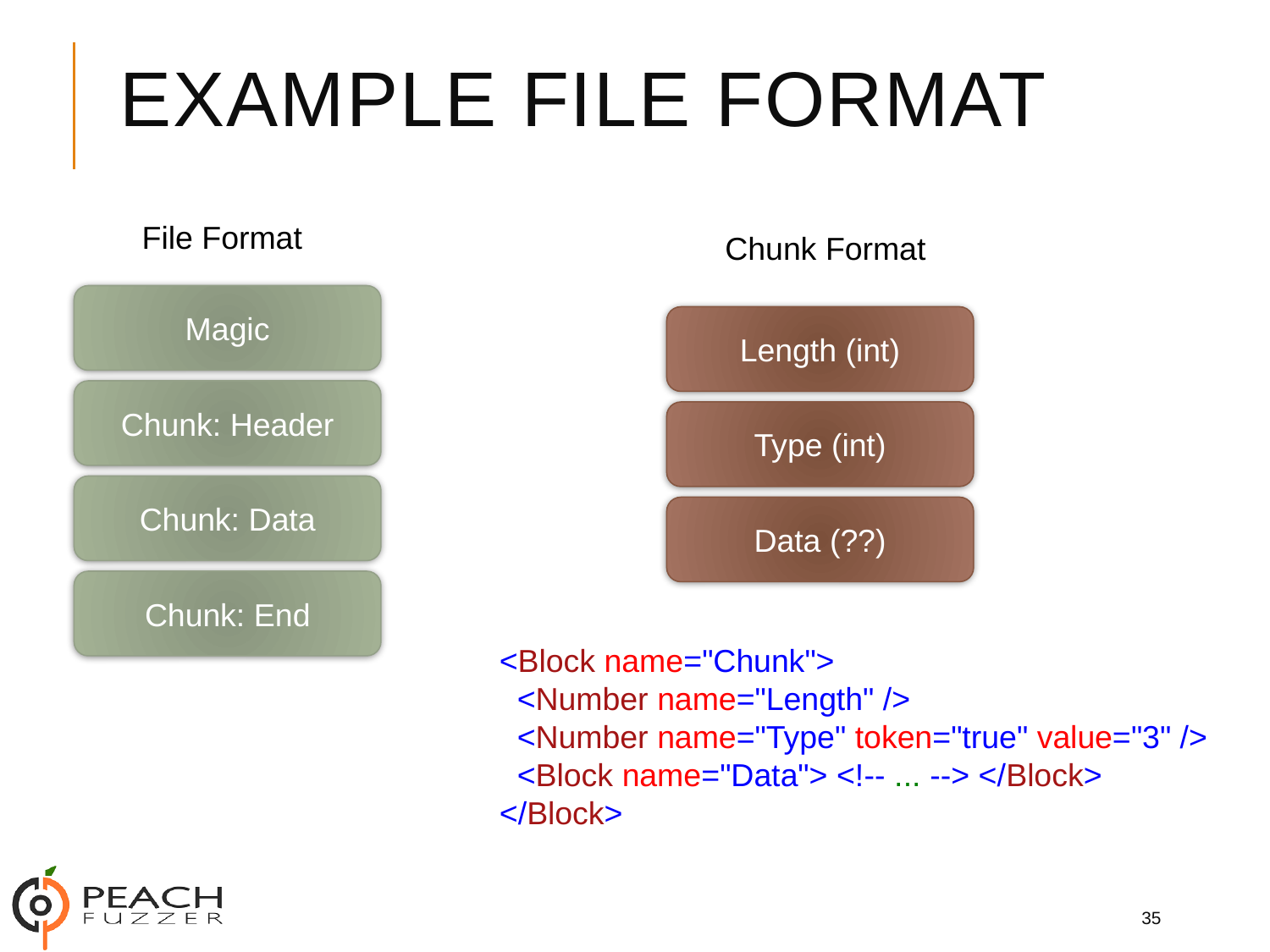

# Example File Format
File Format
Chunk Format
Magic
Length (int)
Chunk: Header
Type (int)
Chunk: Data
Data (??)
Chunk: End
<Block name="Chunk">
  <Number name="Length" />
  <Number name="Type" token="true" value="3" />
  <Block name="Data"> <!-- ... --> </Block>
</Block>

35